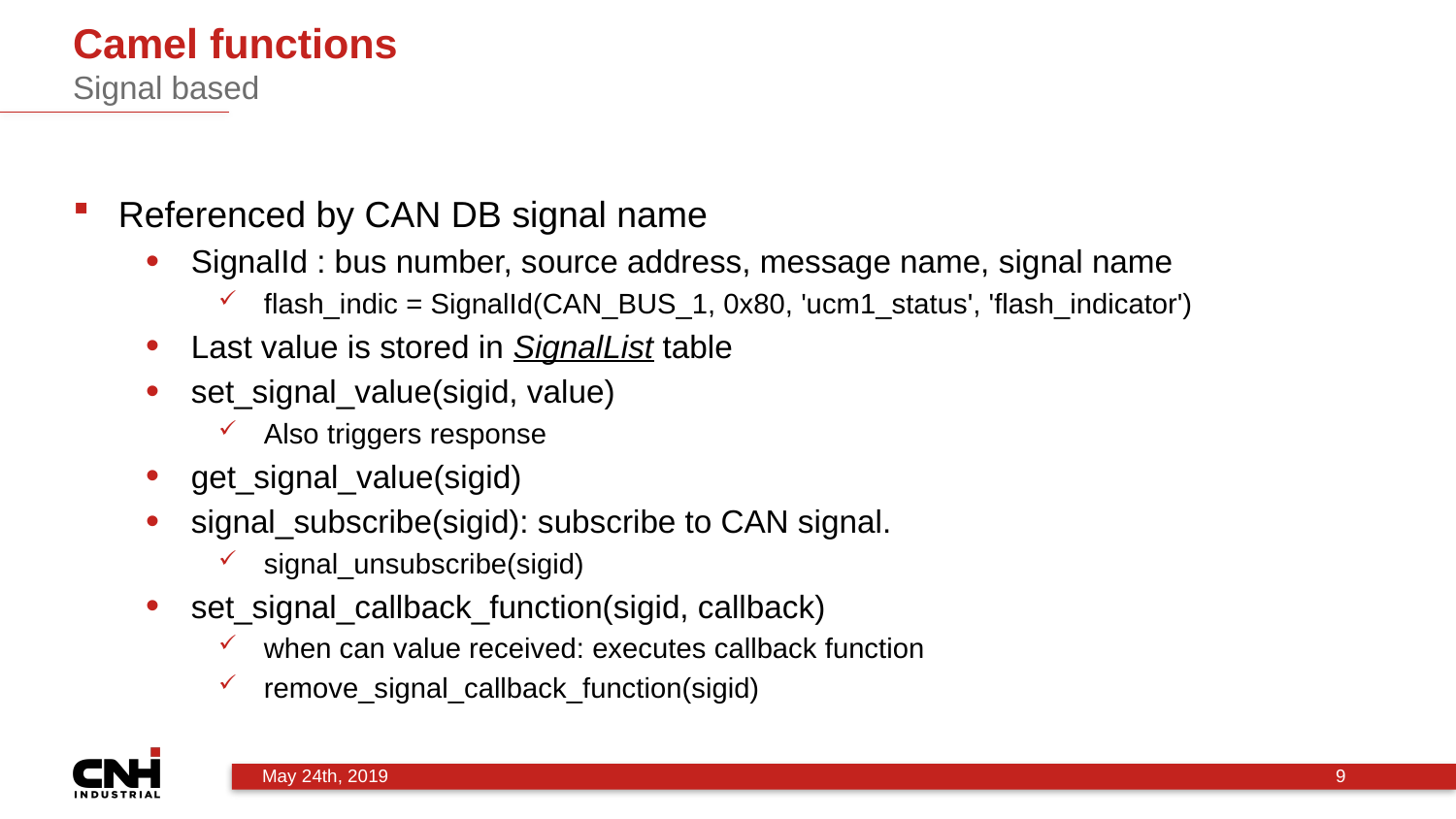

# Camel functions
Signal based
Referenced by CAN DB signal name
SignalId : bus number, source address, message name, signal name
flash_indic = SignalId(CAN_BUS_1, 0x80, 'ucm1_status', 'flash_indicator')
Last value is stored in SignalList table
set_signal_value(sigid, value)
Also triggers response
get_signal_value(sigid)
signal_subscribe(sigid): subscribe to CAN signal.
signal_unsubscribe(sigid)
set_signal_callback_function(sigid, callback)
when can value received: executes callback function
remove_signal_callback_function(sigid)

9